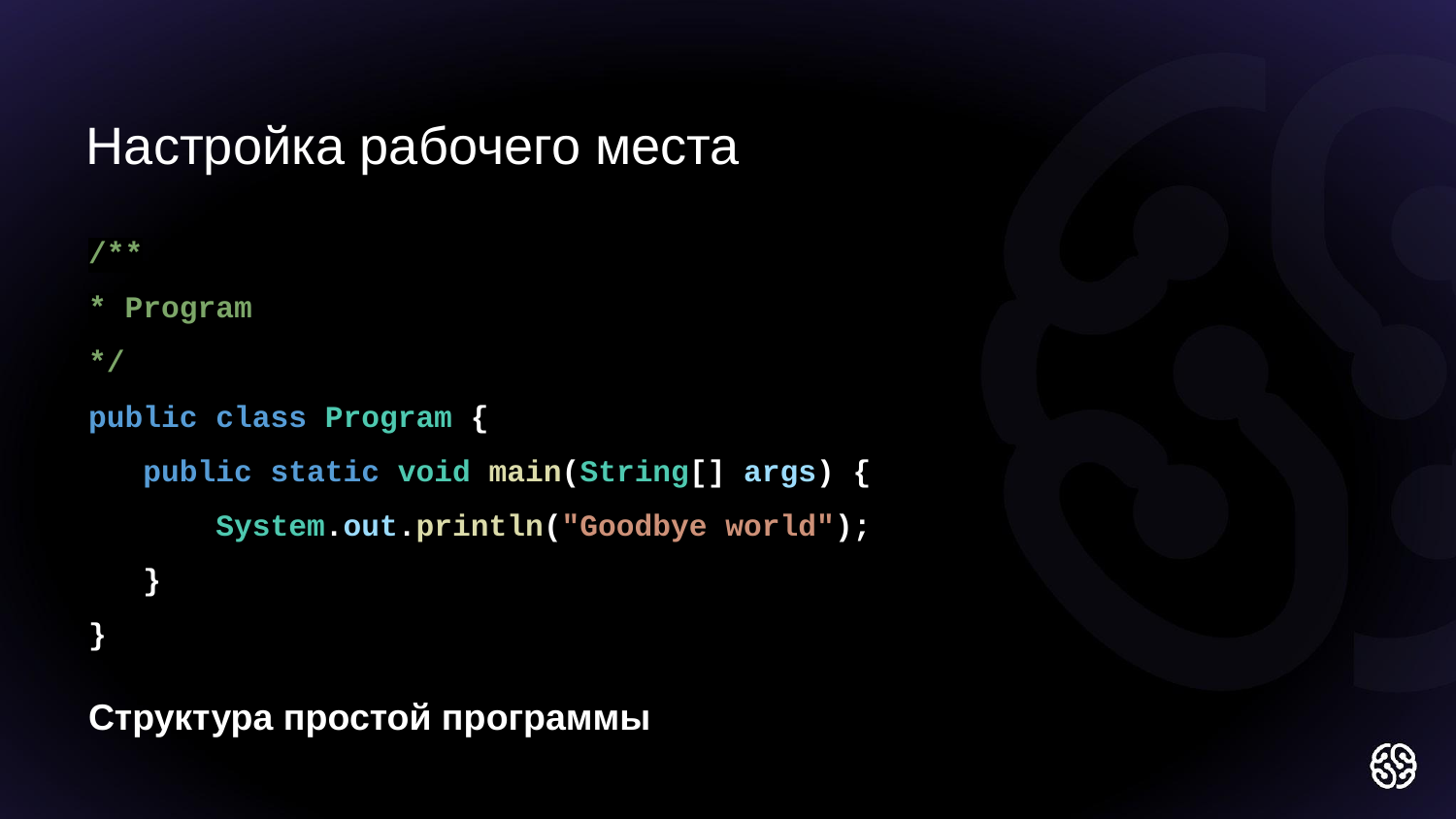

Настройка рабочего места
/**
* Program
*/
public class Program {
   public static void main(String[] args) {
       System.out.println("Goodbye world");
   }
}

Структура простой программы